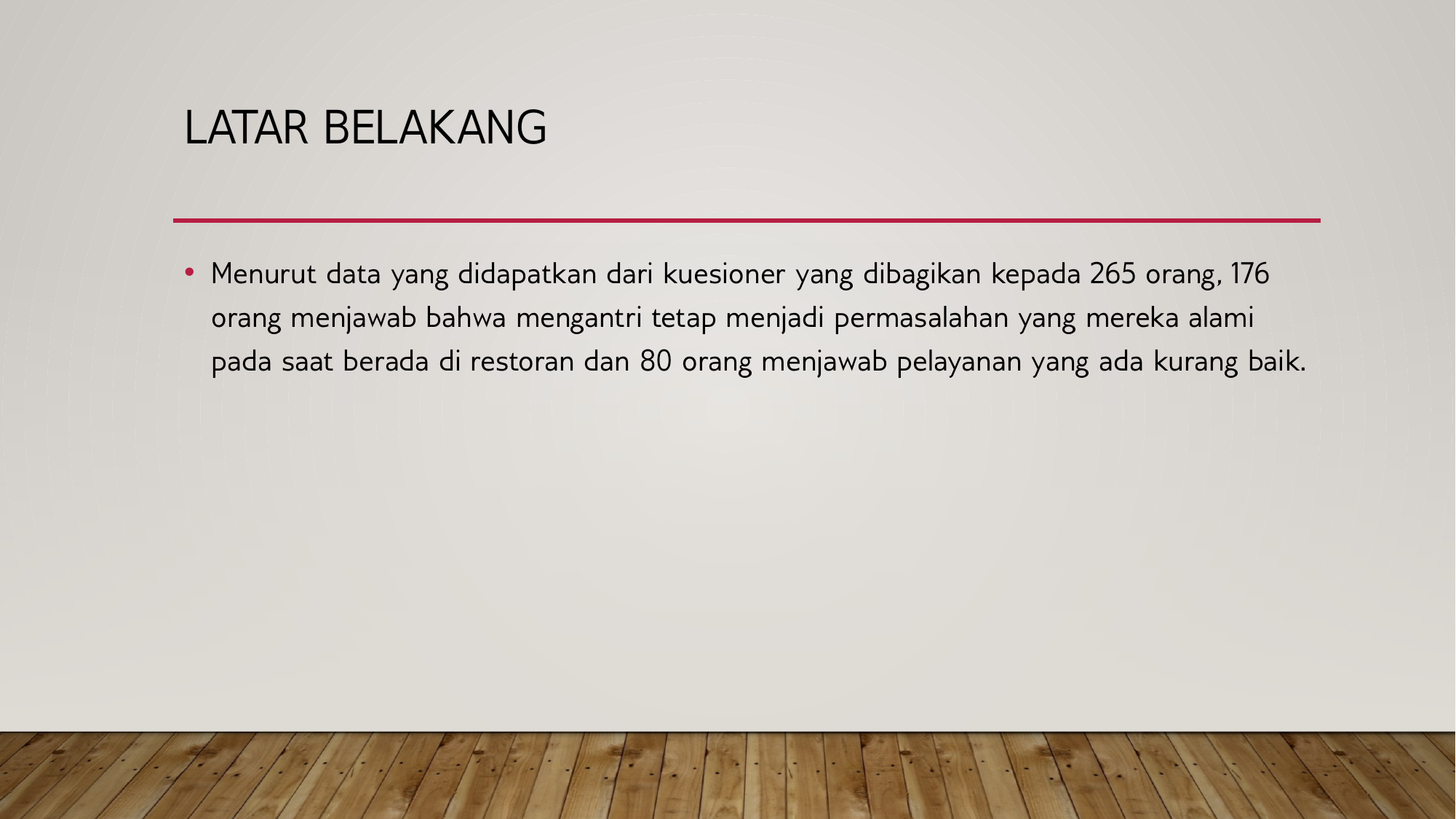

# Latar Belakang
Menurut data yang didapatkan dari kuesioner yang dibagikan kepada 265 orang, 176 orang menjawab bahwa mengantri tetap menjadi permasalahan yang mereka alami pada saat berada di restoran dan 80 orang menjawab pelayanan yang ada kurang baik.